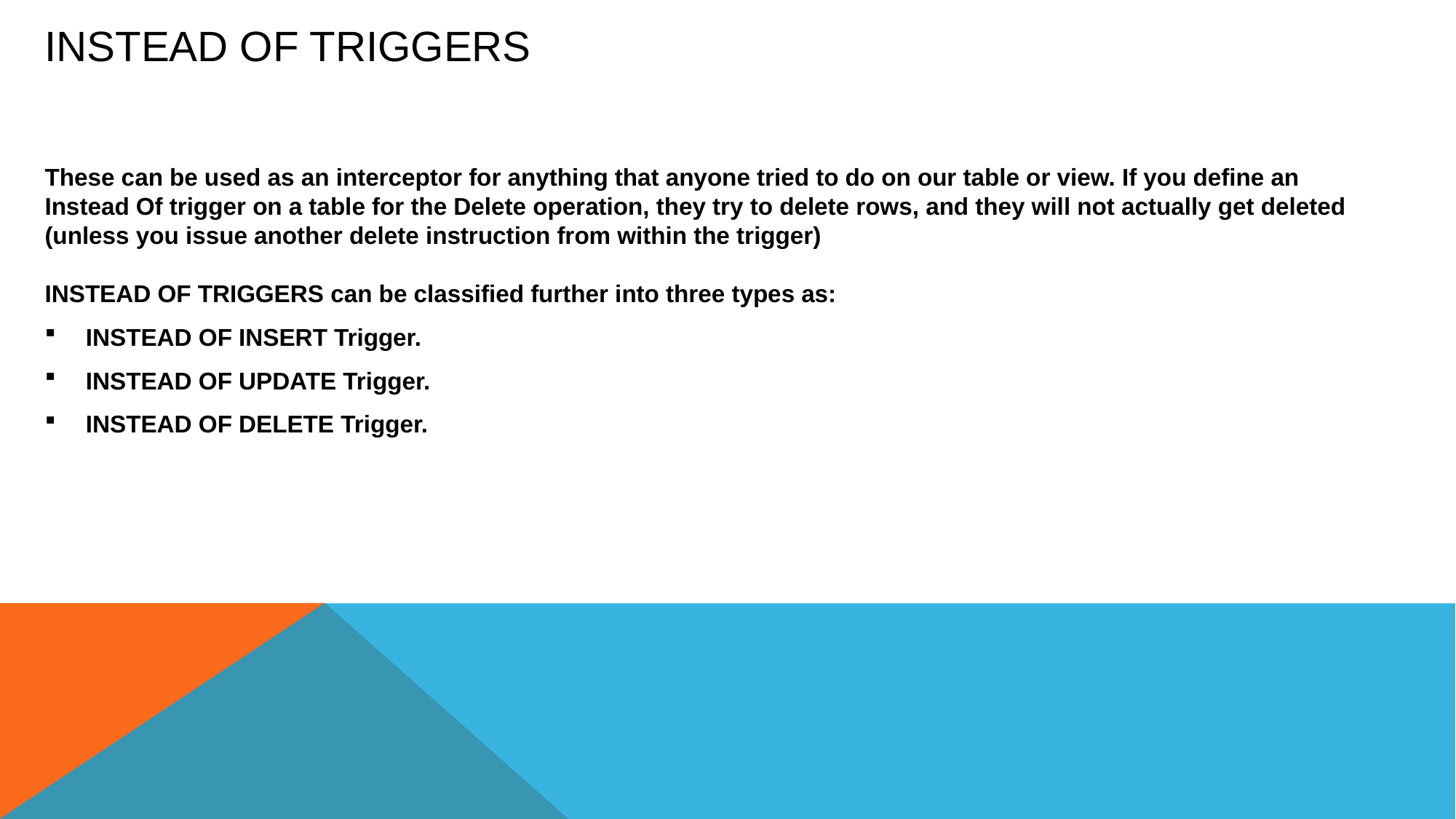

# Instead Of Triggers

These can be used as an interceptor for anything that anyone tried to do on our table or view. If you define an Instead Of trigger on a table for the Delete operation, they try to delete rows, and they will not actually get deleted (unless you issue another delete instruction from within the trigger)

INSTEAD OF TRIGGERS can be classified further into three types as:
INSTEAD OF INSERT Trigger.
INSTEAD OF UPDATE Trigger.
INSTEAD OF DELETE Trigger.